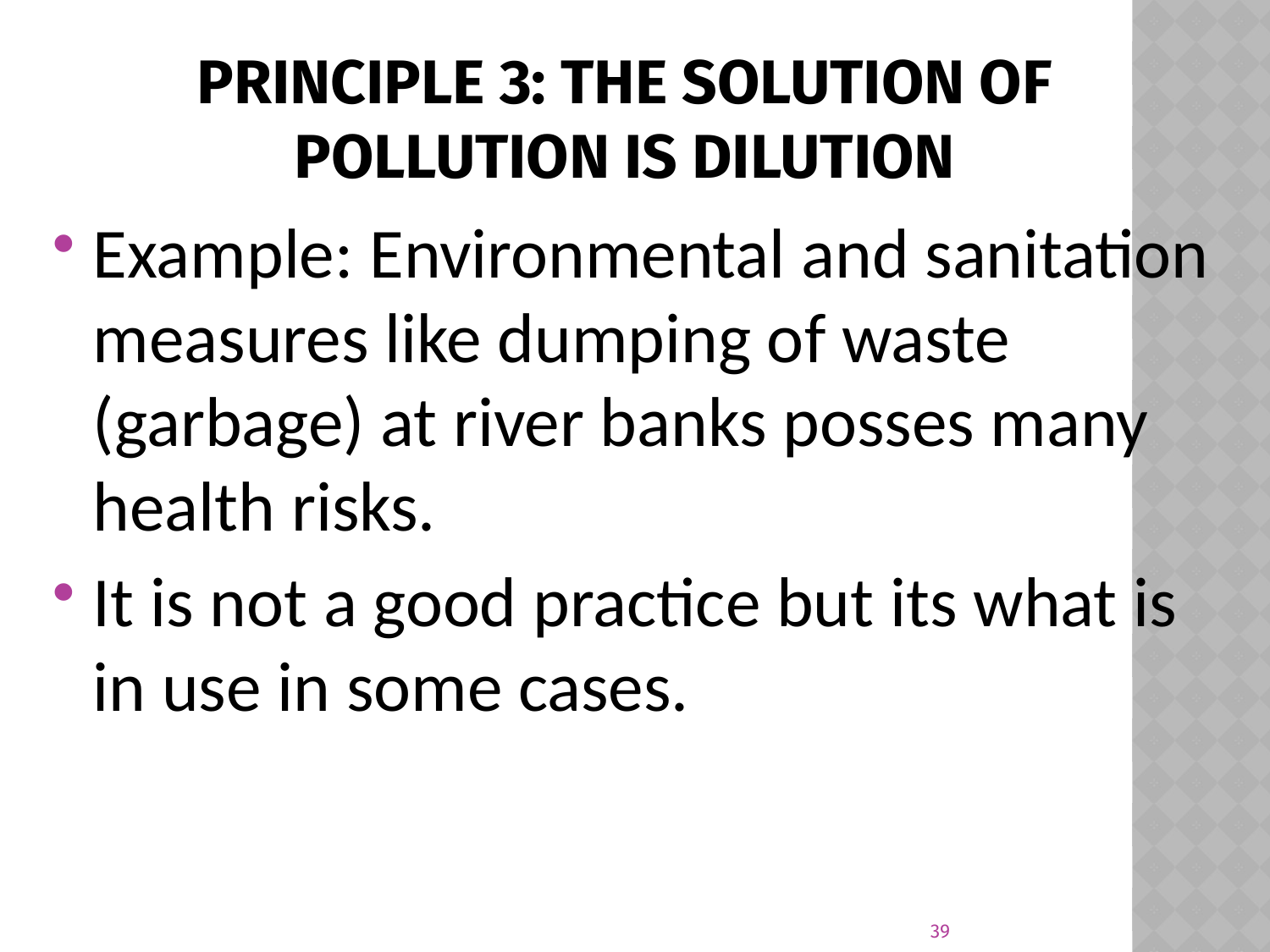

# Principle 3: The solution of pollution is Dilution
Example: Environmental and sanitation measures like dumping of waste (garbage) at river banks posses many health risks.
It is not a good practice but its what is in use in some cases.
39